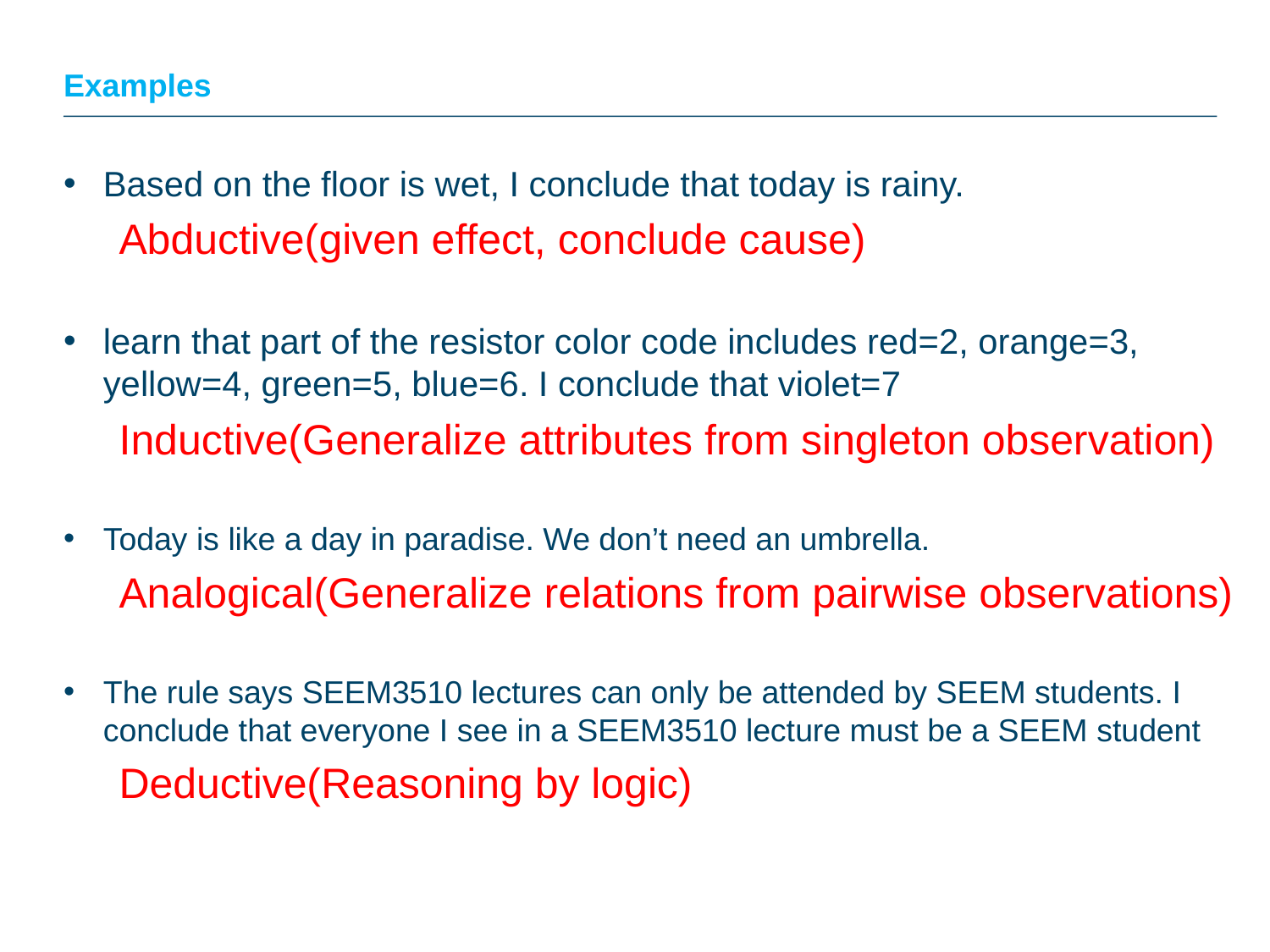

# Examples
Based on the floor is wet, I conclude that today is rainy.
Abductive(given effect, conclude cause)

learn that part of the resistor color code includes red=2, orange=3, yellow=4, green=5, blue=6. I conclude that violet=7
Inductive(Generalize attributes from singleton observation)

Today is like a day in paradise. We don’t need an umbrella.
Analogical(Generalize relations from pairwise observations)

The rule says SEEM3510 lectures can only be attended by SEEM students. I conclude that everyone I see in a SEEM3510 lecture must be a SEEM student
Deductive(Reasoning by logic)